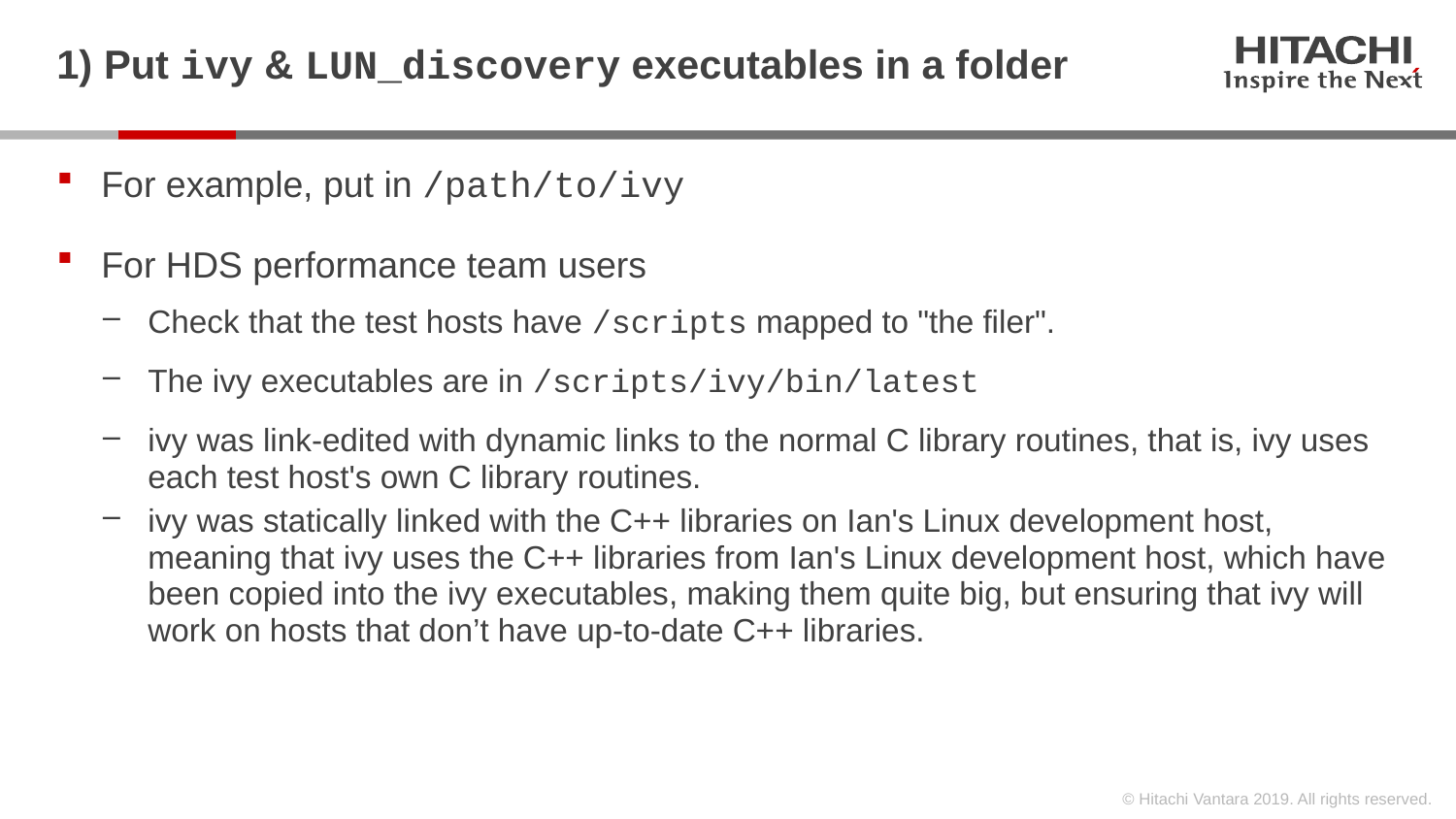

# 1) Put ivy & LUN_discovery executables in a folder
For example, put in /path/to/ivy
For HDS performance team users
Check that the test hosts have /scripts mapped to "the filer".
The ivy executables are in /scripts/ivy/bin/latest
ivy was link-edited with dynamic links to the normal C library routines, that is, ivy uses each test host's own C library routines.
ivy was statically linked with the C++ libraries on Ian's Linux development host, meaning that ivy uses the C++ libraries from Ian's Linux development host, which have been copied into the ivy executables, making them quite big, but ensuring that ivy will work on hosts that don’t have up-to-date C++ libraries.